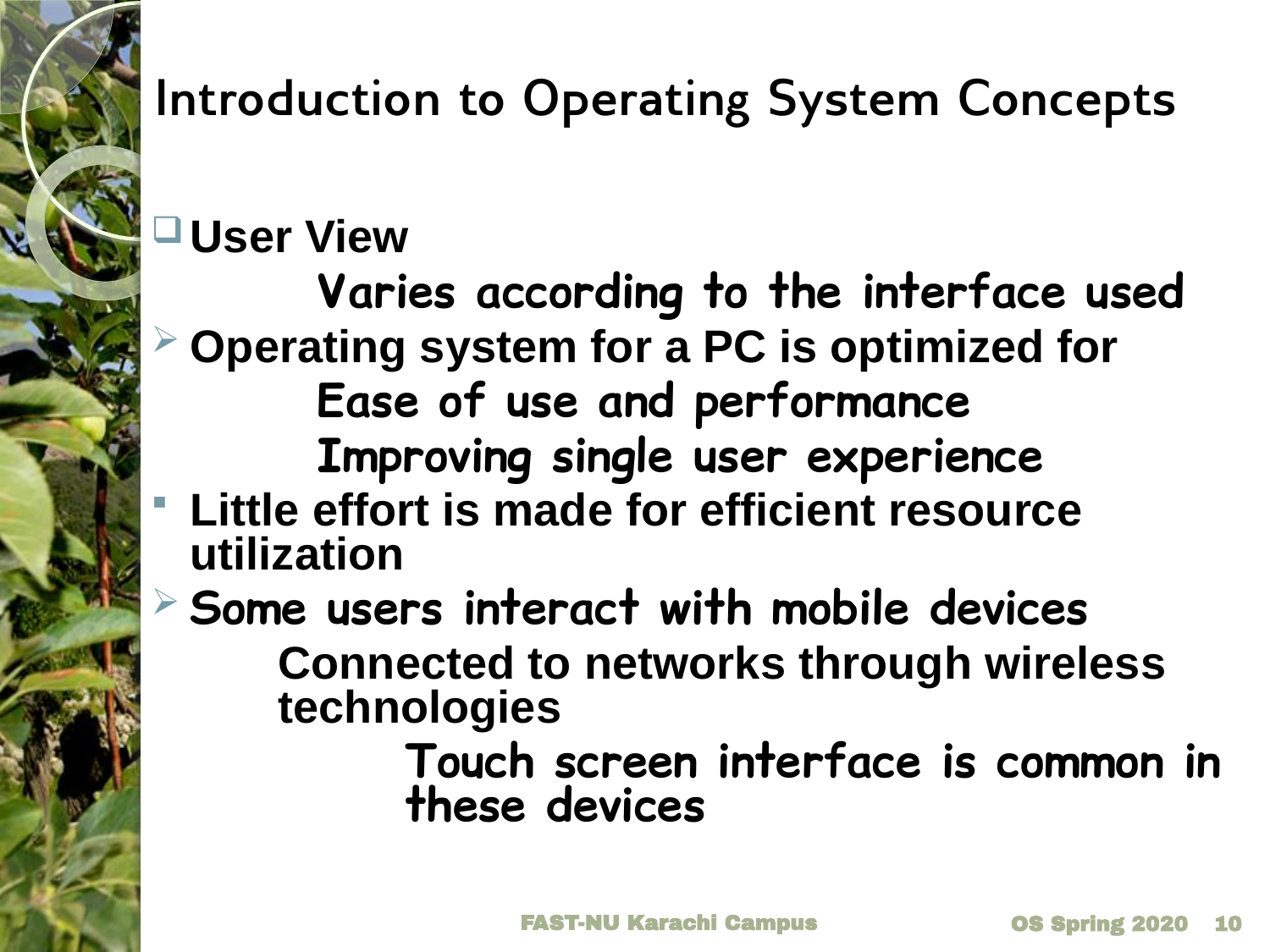

# Introduction to Operating System Concepts
User View
		Varies according to the interface used
Operating system for a PC is optimized for
		Ease of use and performance
		Improving single user experience
Little effort is made for efficient resource utilization
Some users interact with mobile devices
	Connected to networks through wireless 	technologies
		Touch screen interface is common in 		these devices
10
OS Spring 2020
FAST-NU Karachi Campus